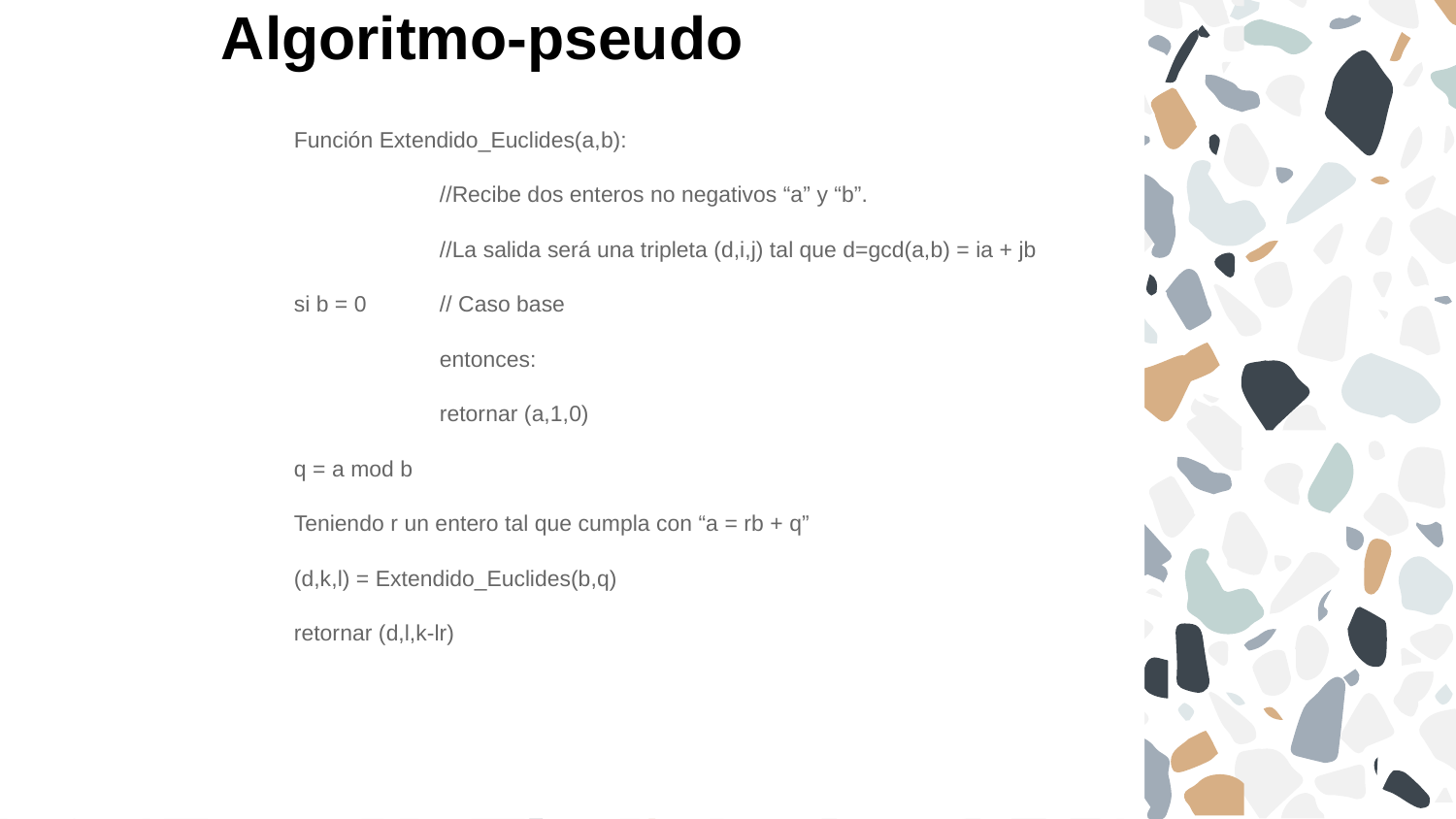

# Algoritmo-pseudo
Función Extendido_Euclides(a,b):
	//Recibe dos enteros no negativos “a” y “b”.
	//La salida será una tripleta (d,i,j) tal que d=gcd(a,b) = ia + jb
si b = 0 	// Caso base
	entonces:
	retornar (a,1,0)
q = a mod b
Teniendo r un entero tal que cumpla con “a = rb + q”
(d,k,l) = Extendido_Euclides(b,q)
retornar (d,l,k-lr)